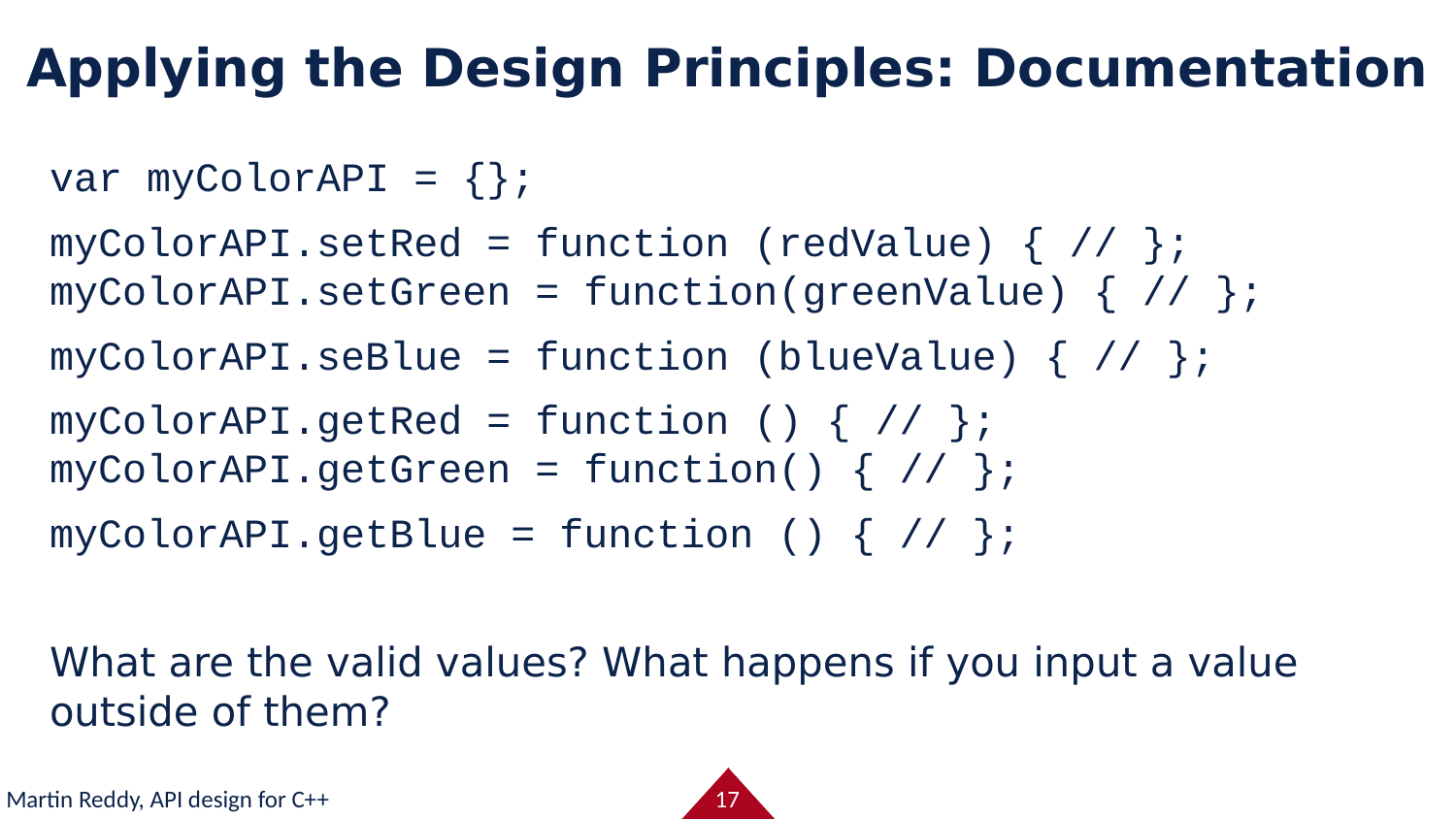

# Applying the Design Principles: Documentation
var myColorAPI = {};
myColorAPI.setRed = function (redValue) { // }; myColorAPI.setGreen = function(greenValue) { // };
myColorAPI.seBlue = function (blueValue) { // };
myColorAPI.getRed = function () { // }; myColorAPI.getGreen = function() { // };
myColorAPI.getBlue = function () { // };

What are the valid values? What happens if you input a value outside of them?
Martin Reddy, API design for C++
17